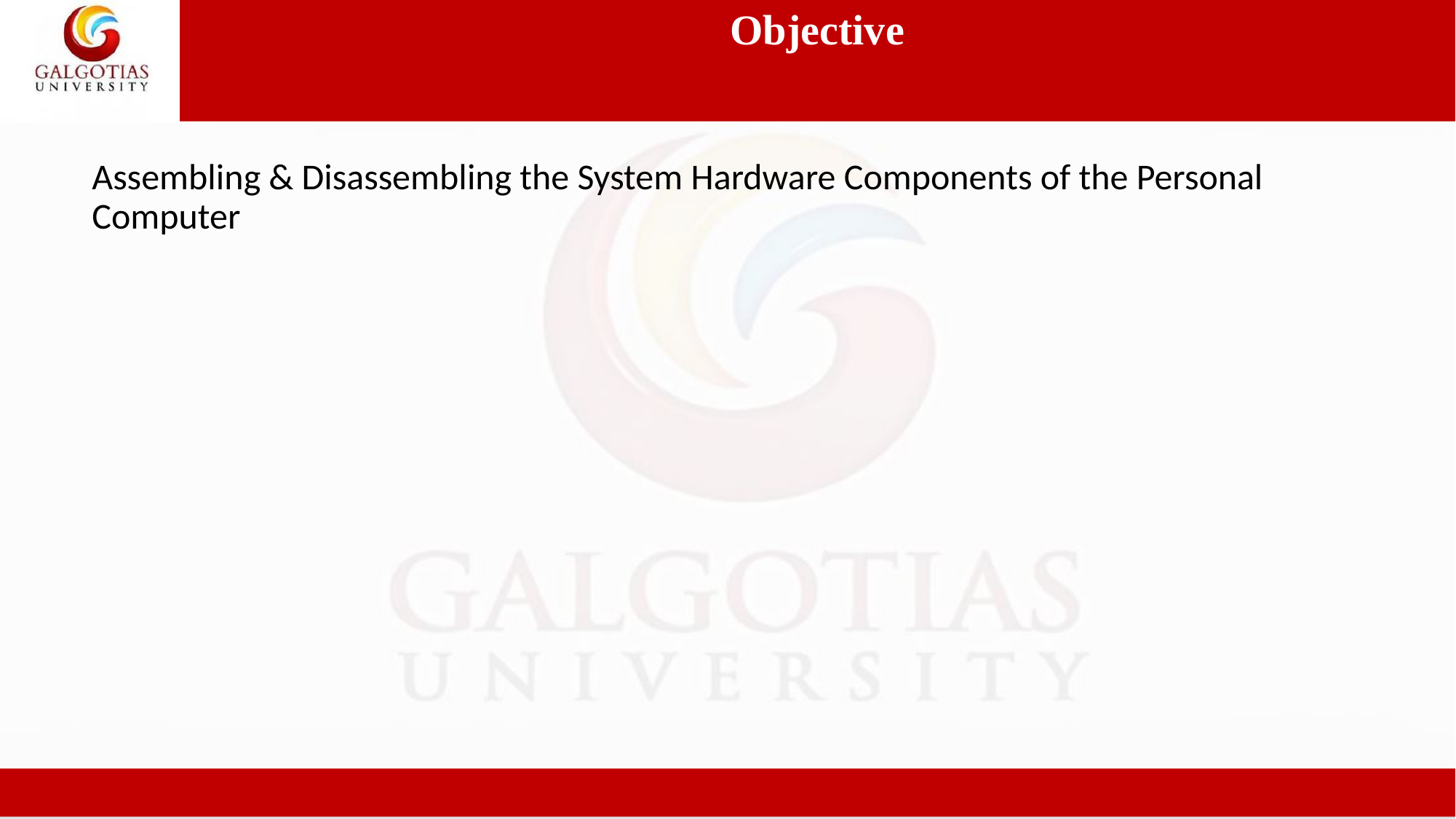

Objective
Assembling & Disassembling the System Hardware Components of the Personal Computer